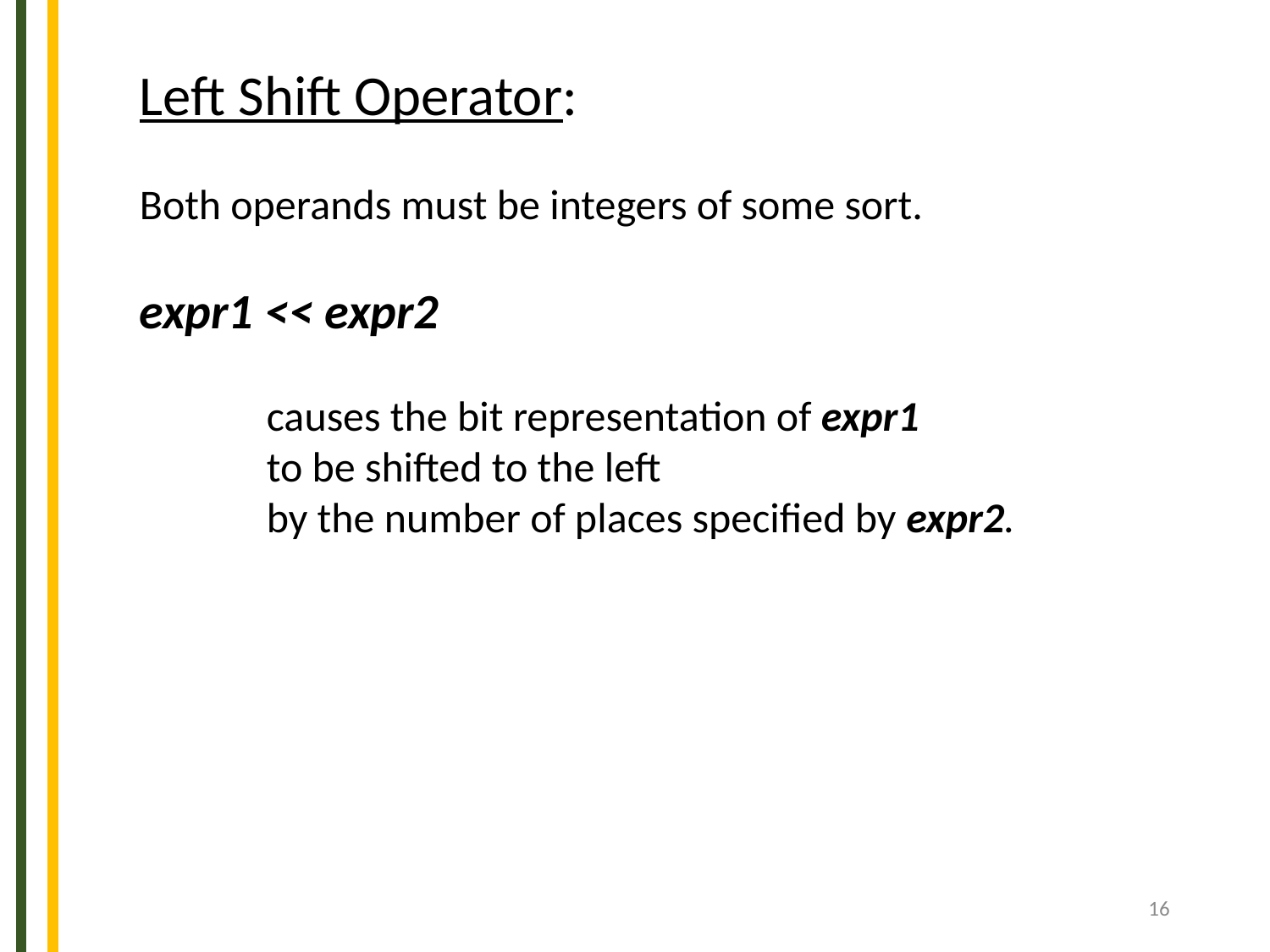

Left Shift Operator:

Both operands must be integers of some sort.

expr1 << expr2

	causes the bit representation of expr1
	to be shifted to the left
	by the number of places specified by expr2.

16